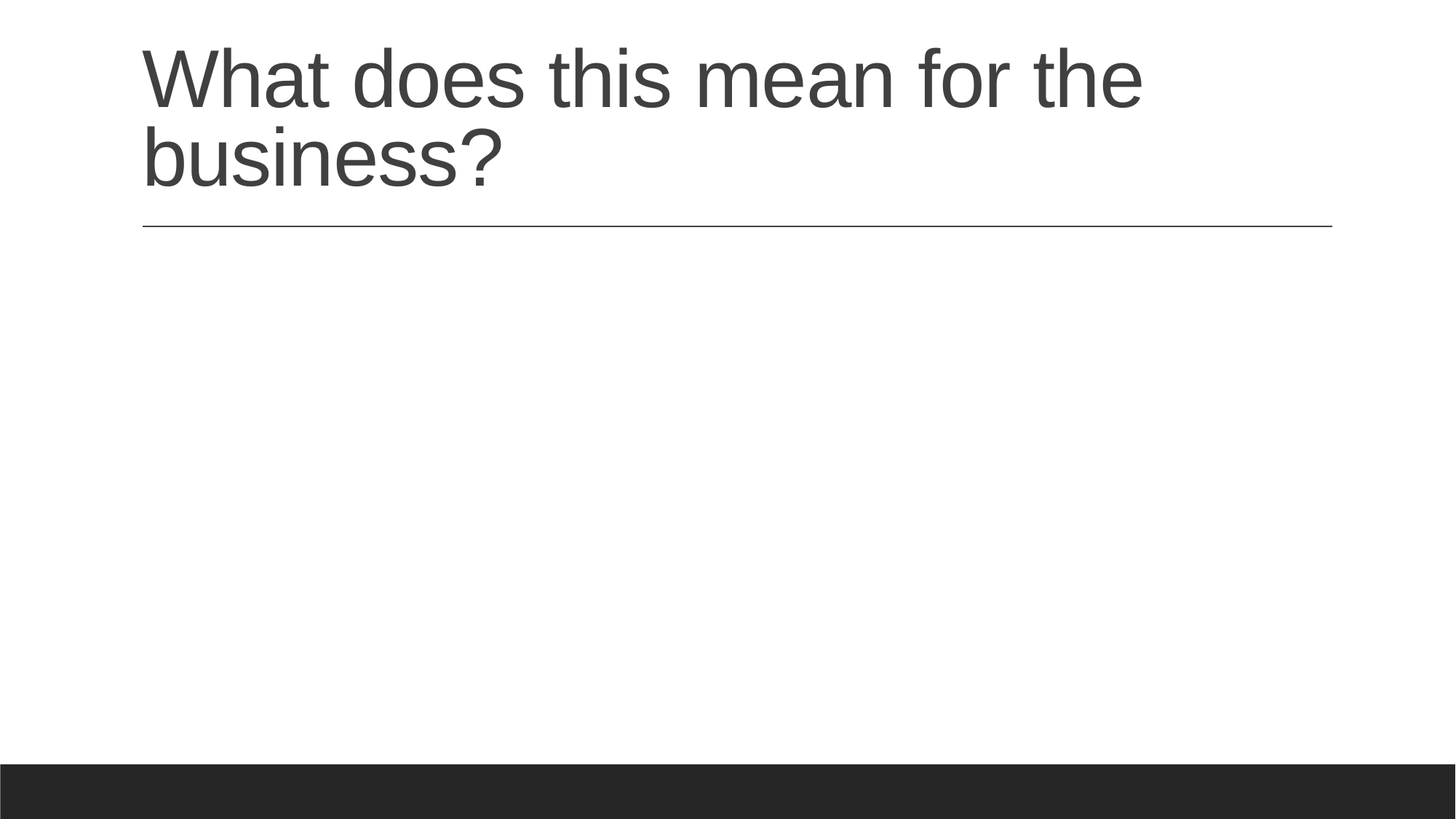

# What does this mean for the business?